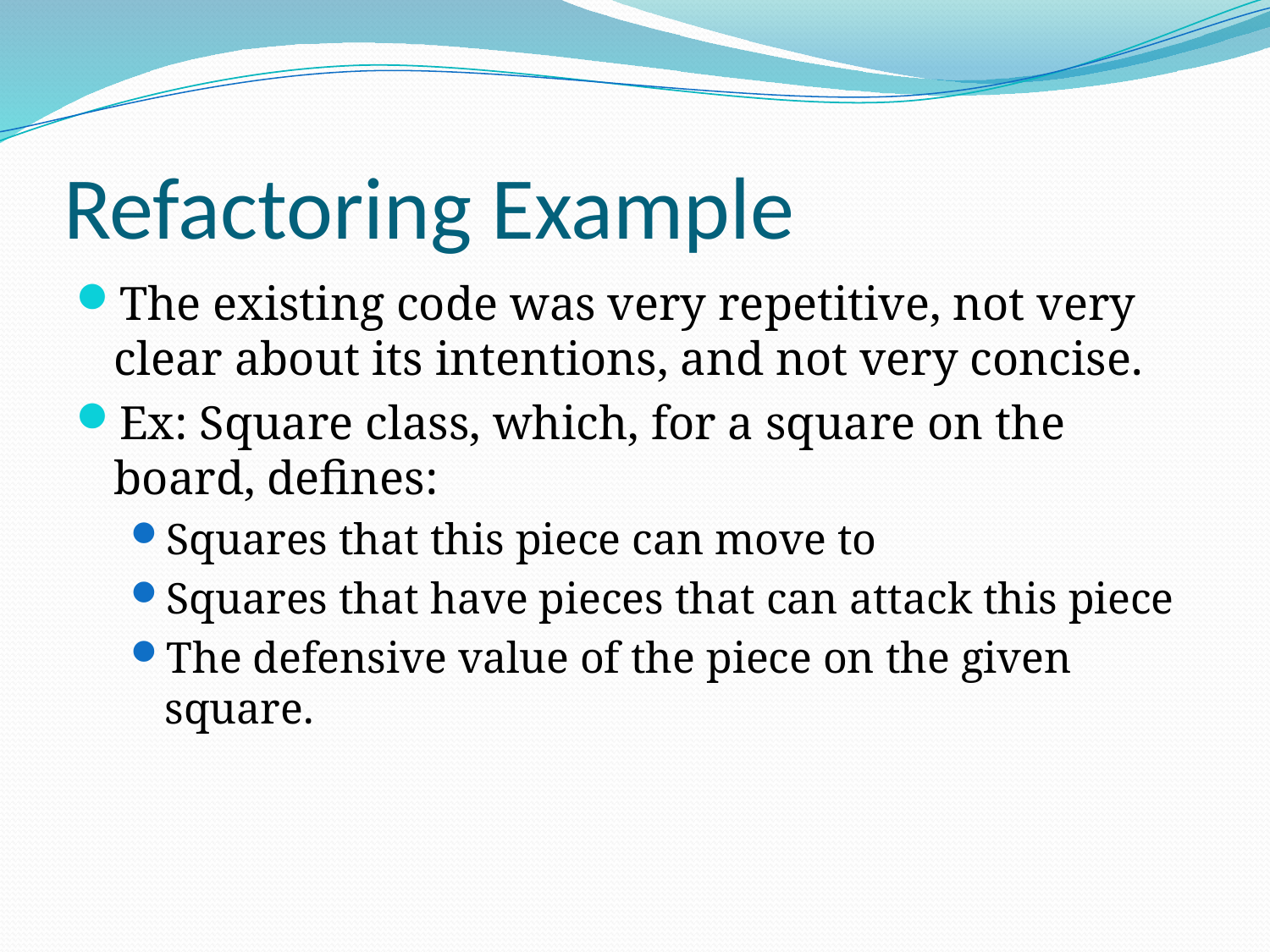

# Refactoring Example
The existing code was very repetitive, not very clear about its intentions, and not very concise.
Ex: Square class, which, for a square on the board, defines:
Squares that this piece can move to
Squares that have pieces that can attack this piece
The defensive value of the piece on the given square.